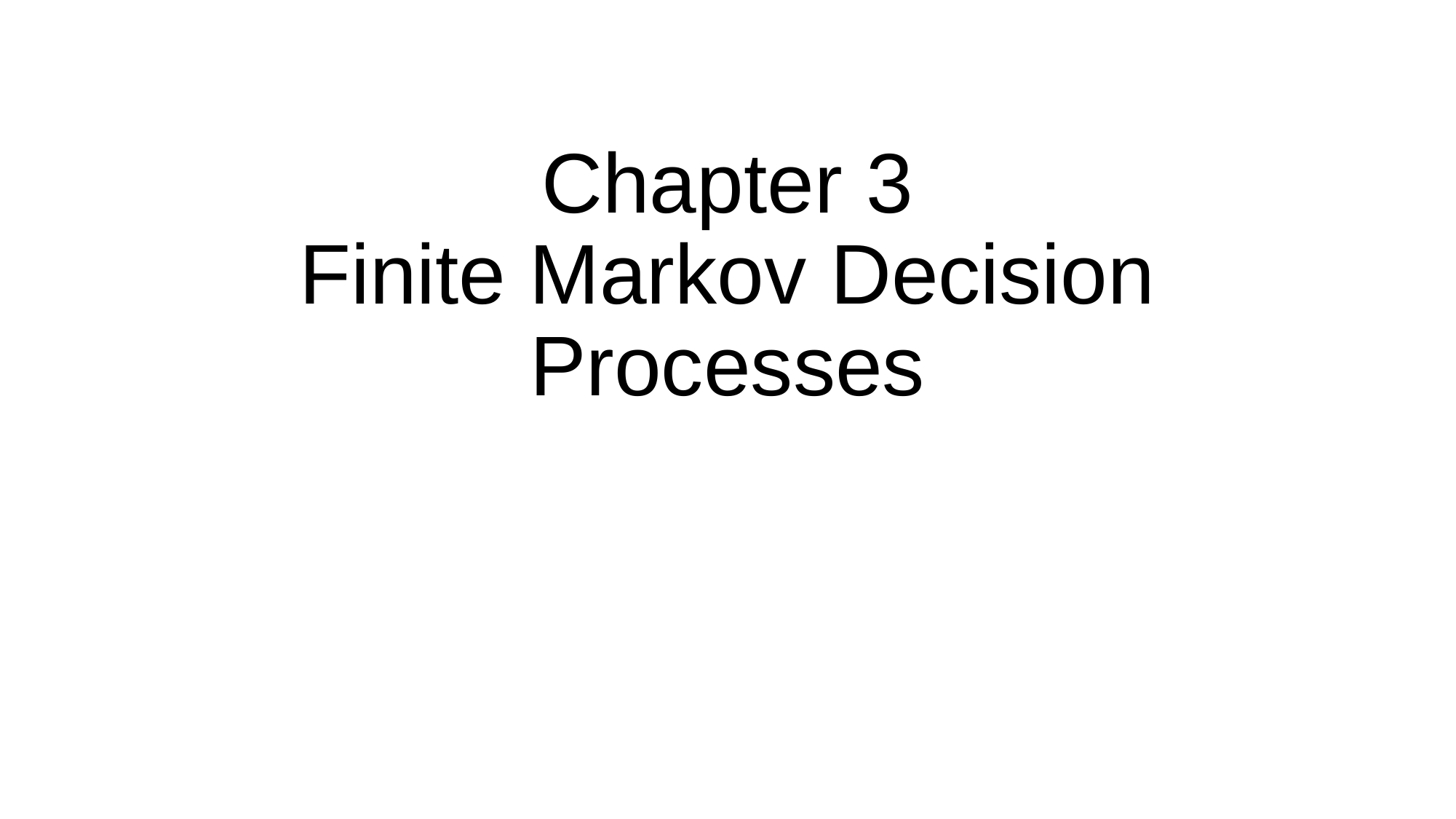

# Chapter 3 Finite Markov Decision Processes